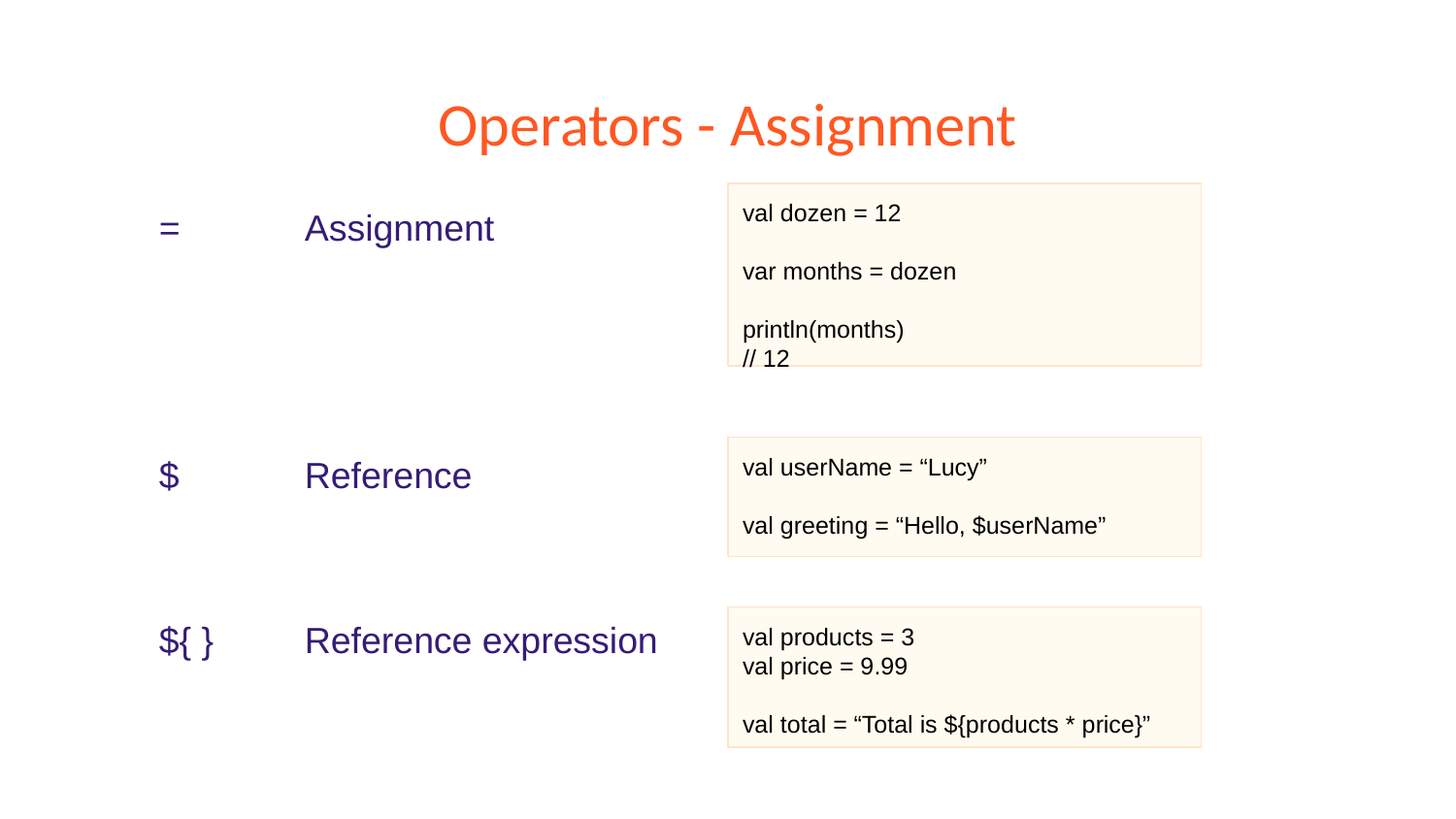

# Operators - Assignment
=	Assignment

$	Reference

${ }	Reference expression
val dozen = 12

var months = dozen

println(months)		// 12

val userName = “Lucy”

val greeting = “Hello, $userName”

val products = 3
val price = 9.99

val total = “Total is ${products * price}”